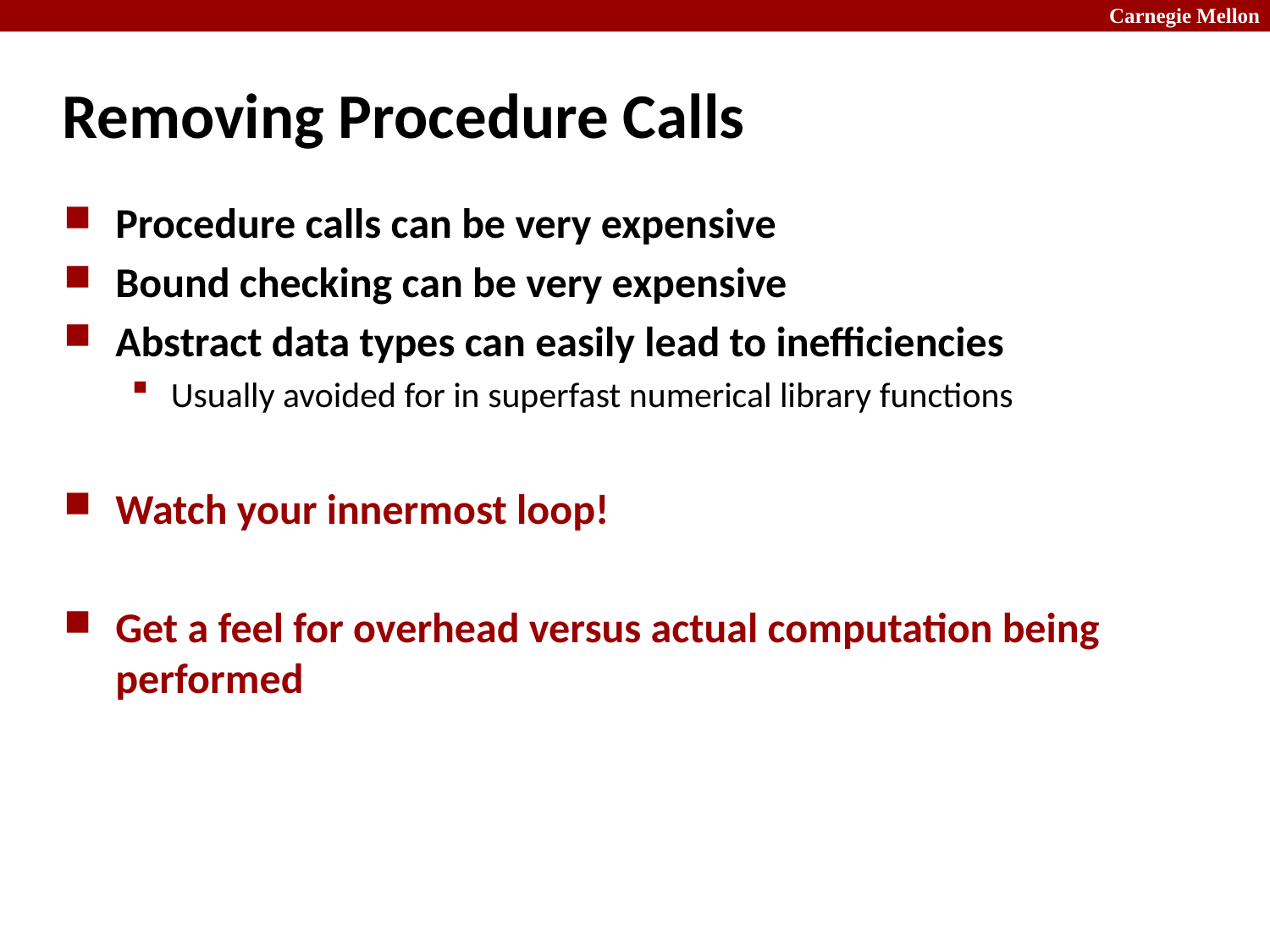

# Removing Procedure Calls
Procedure calls can be very expensive
Bound checking can be very expensive
Abstract data types can easily lead to inefficiencies
Usually avoided for in superfast numerical library functions

Watch your innermost loop!

Get a feel for overhead versus actual computation being performed